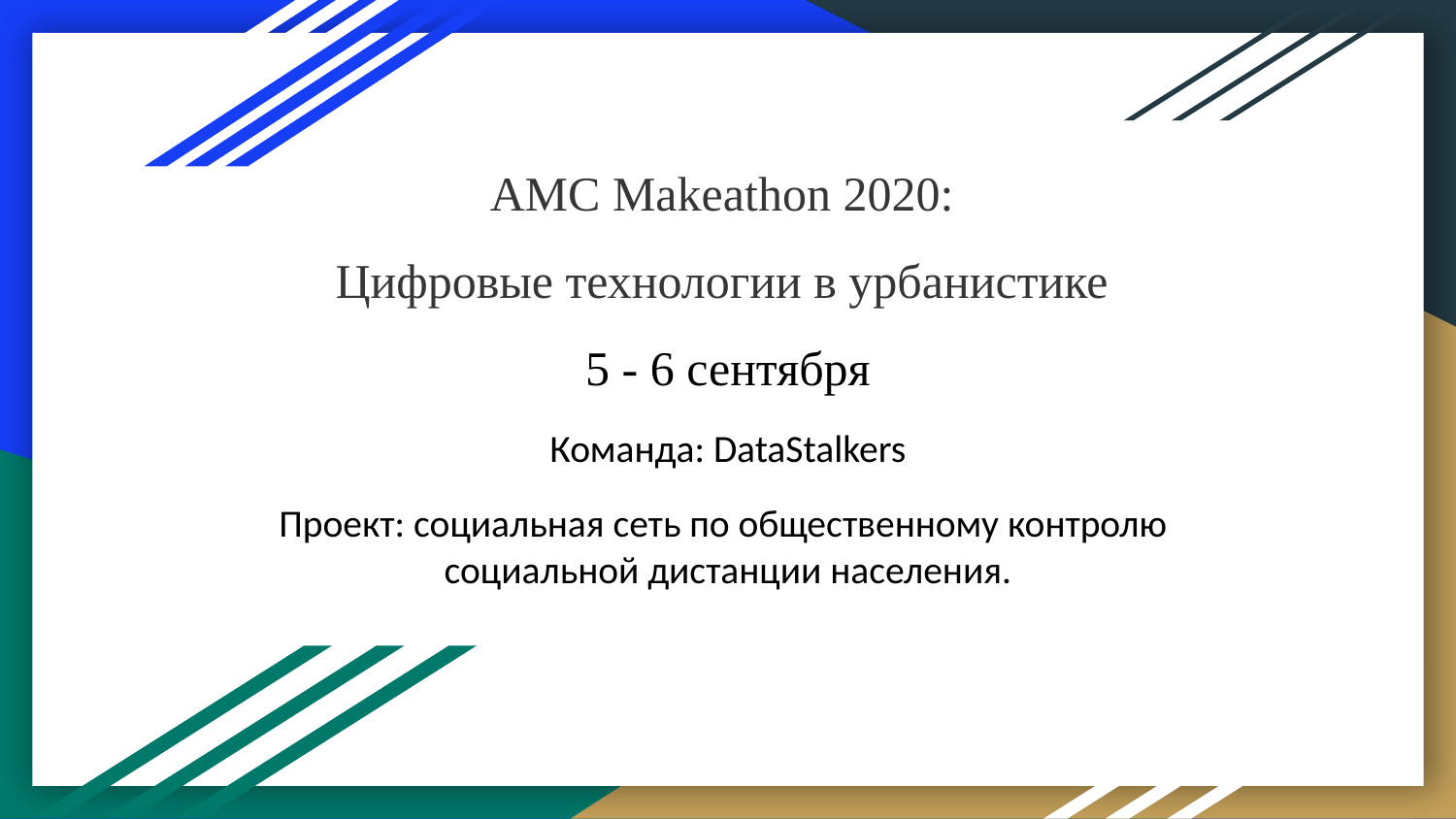

# AMC Makeathon 2020:
Цифровые технологии в урбанистике
5 - 6 сентября
Команда: DataStalkers

Проект: социальная сеть по общественному контролю
социальной дистанции населения.